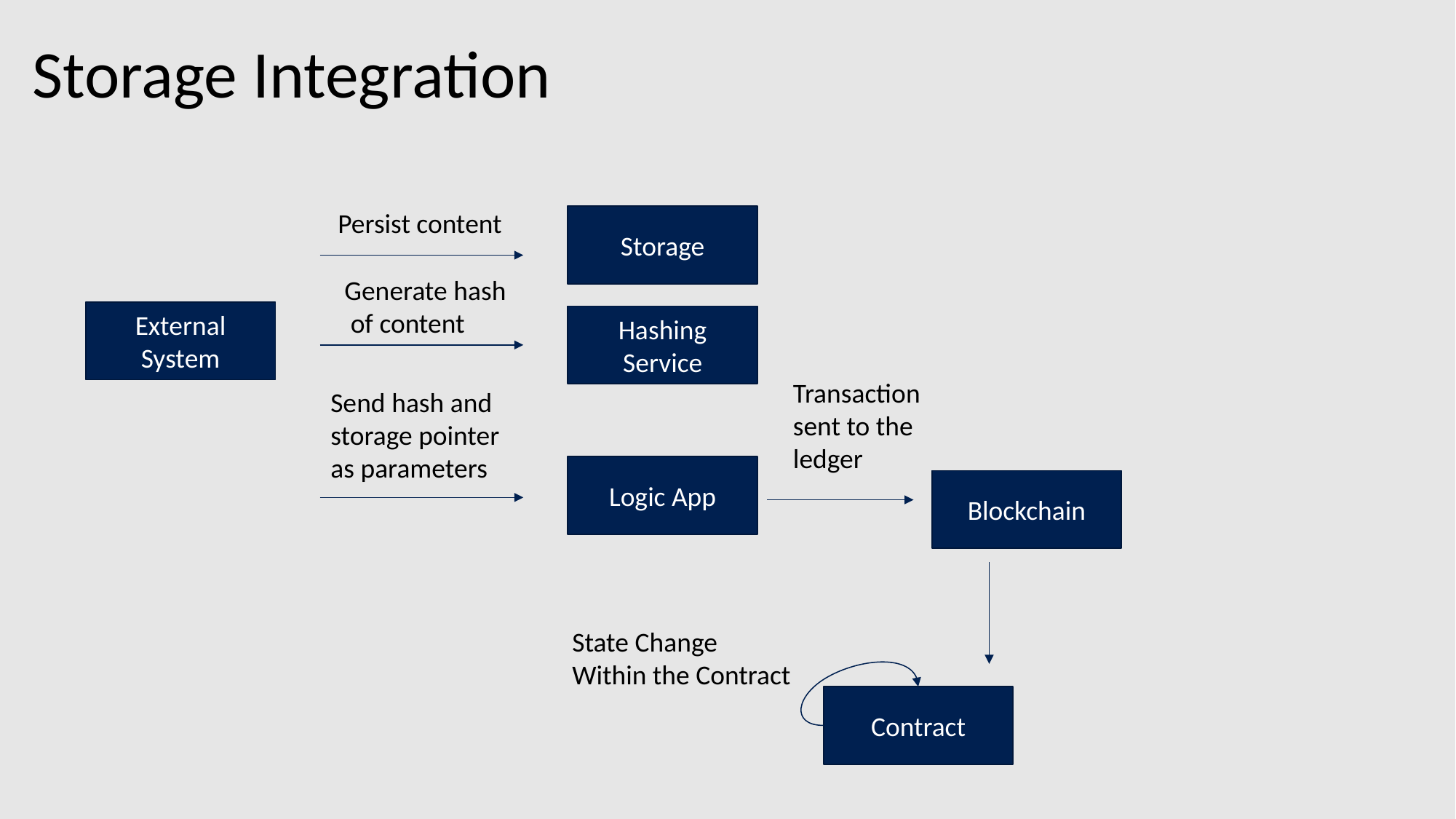

Storage Integration
Persist content
Storage
Generate hash
 of content
External
System
Hashing
Service
Transaction
sent to the
ledger
Send hash and storage pointer as parameters
Logic App
Blockchain
State Change
Within the Contract
Contract